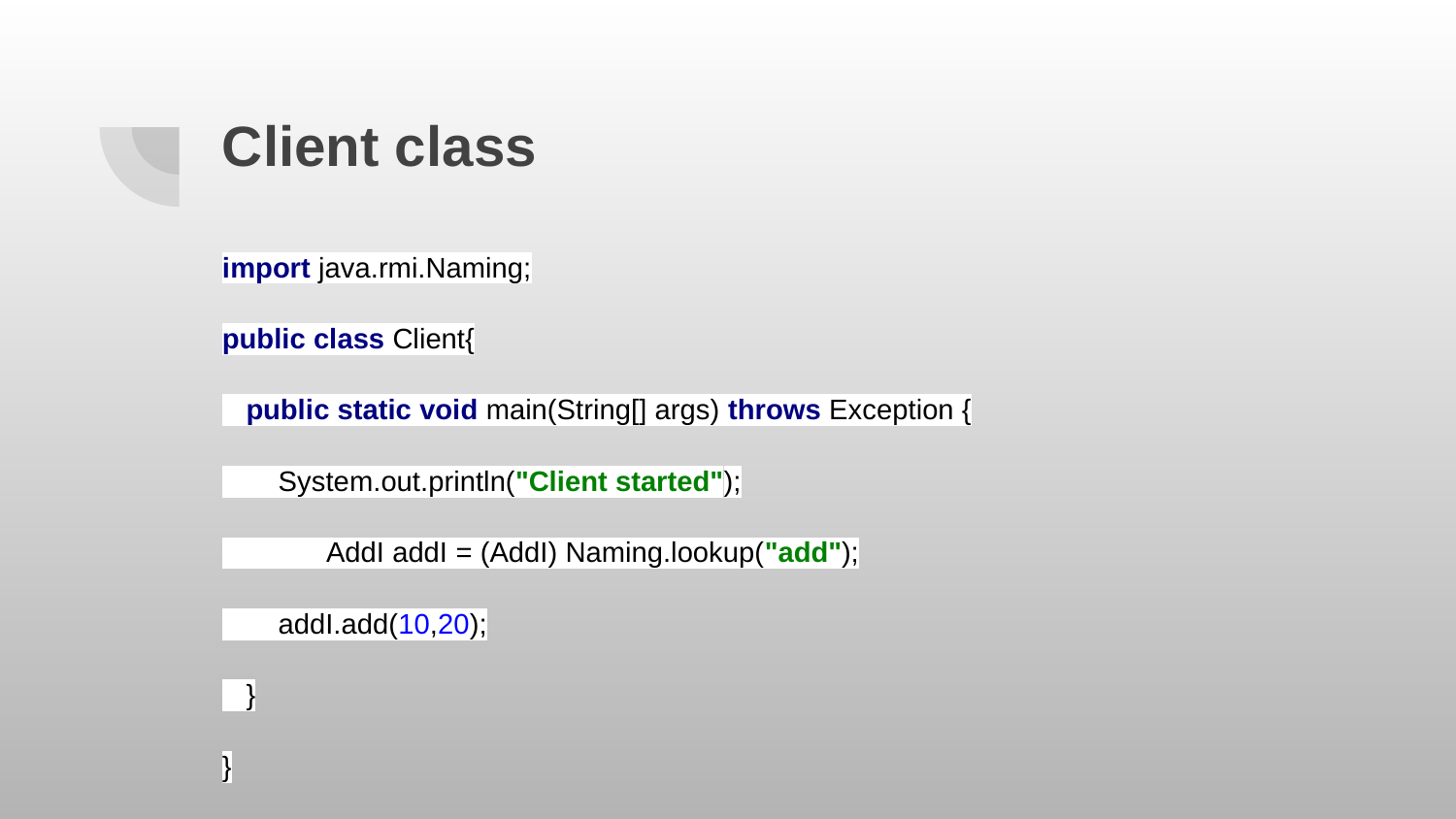

# Client class
import java.rmi.Naming;
public class Client{
   public static void main(String[] args) throws Exception {
       System.out.println("Client started");
             AddI addI = (AddI) Naming.lookup("add");
       addI.add(10,20);
   }
}